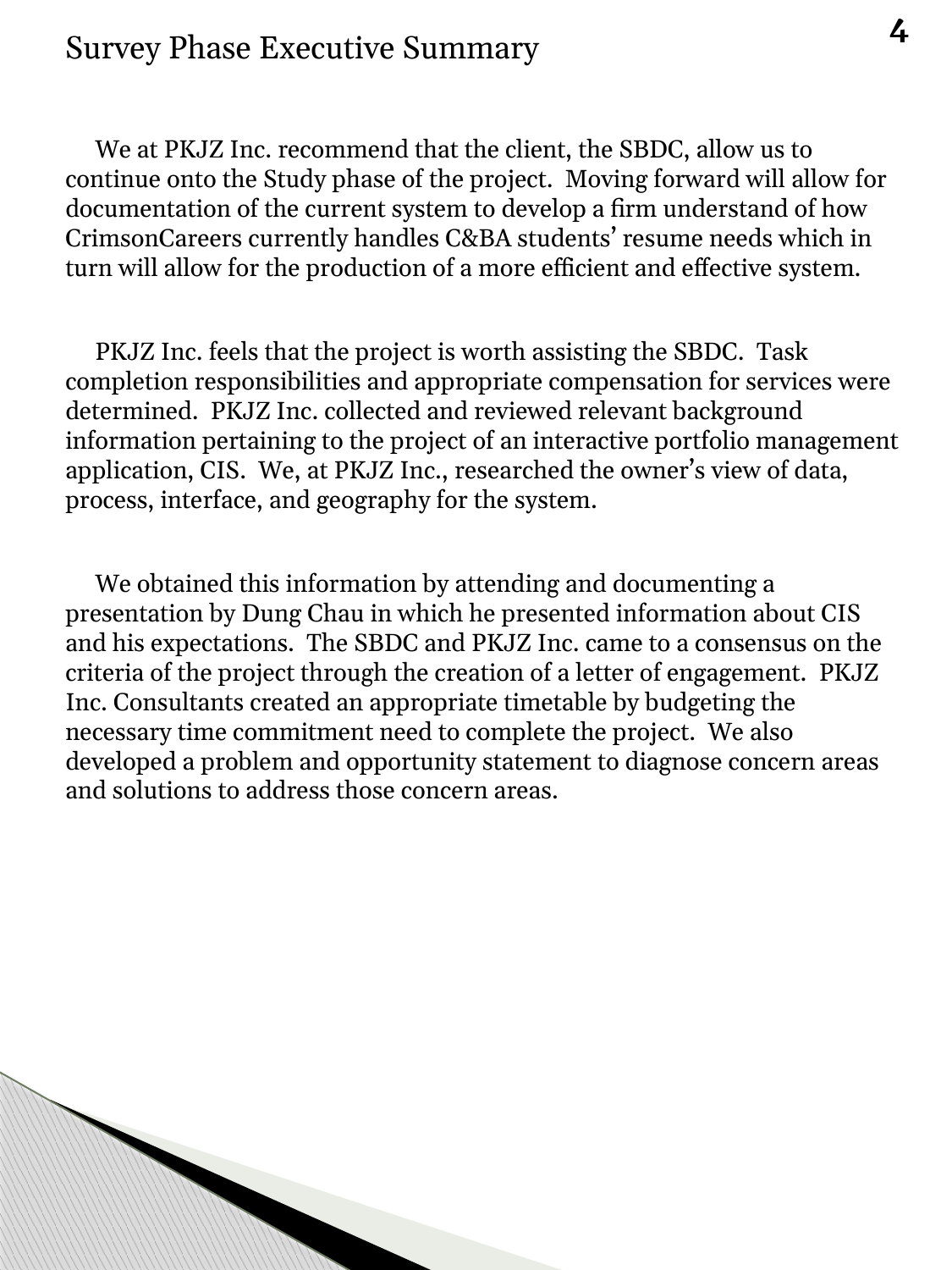

4
Survey Phase Executive Summary
     We at PKJZ Inc. recommend that the client, the SBDC, allow us to continue onto the Study phase of the project.  Moving forward will allow for documentation of the current system to develop a firm understand of how CrimsonCareers currently handles C&BA students’ resume needs which in turn will allow for the production of a more efficient and effective system.

     PKJZ Inc. feels that the project is worth assisting the SBDC.  Task completion responsibilities and appropriate compensation for services were determined.  PKJZ Inc. collected and reviewed relevant background information pertaining to the project of an interactive portfolio management application, CIS.  We, at PKJZ Inc., researched the owner’s view of data, process, interface, and geography for the system.

     We obtained this information by attending and documenting a presentation by Dung Chau in which he presented information about CIS and his expectations.  The SBDC and PKJZ Inc. came to a consensus on the criteria of the project through the creation of a letter of engagement.  PKJZ Inc. Consultants created an appropriate timetable by budgeting the necessary time commitment need to complete the project.  We also developed a problem and opportunity statement to diagnose concern areas and solutions to address those concern areas.